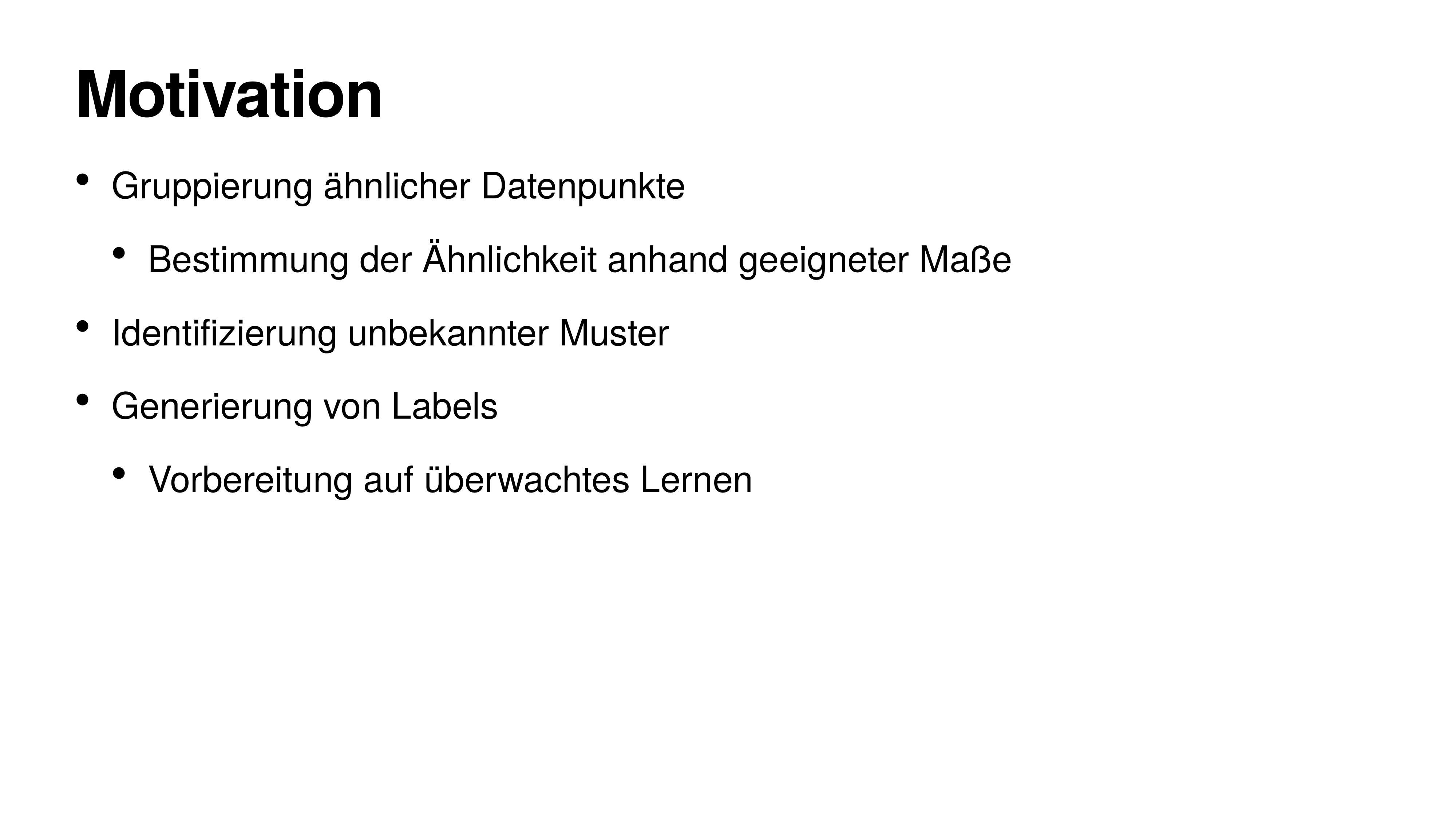

# Motivation
Gruppierung ähnlicher Datenpunkte
Bestimmung der Ähnlichkeit anhand geeigneter Maße
Identifizierung unbekannter Muster
Generierung von Labels
Vorbereitung auf überwachtes Lernen